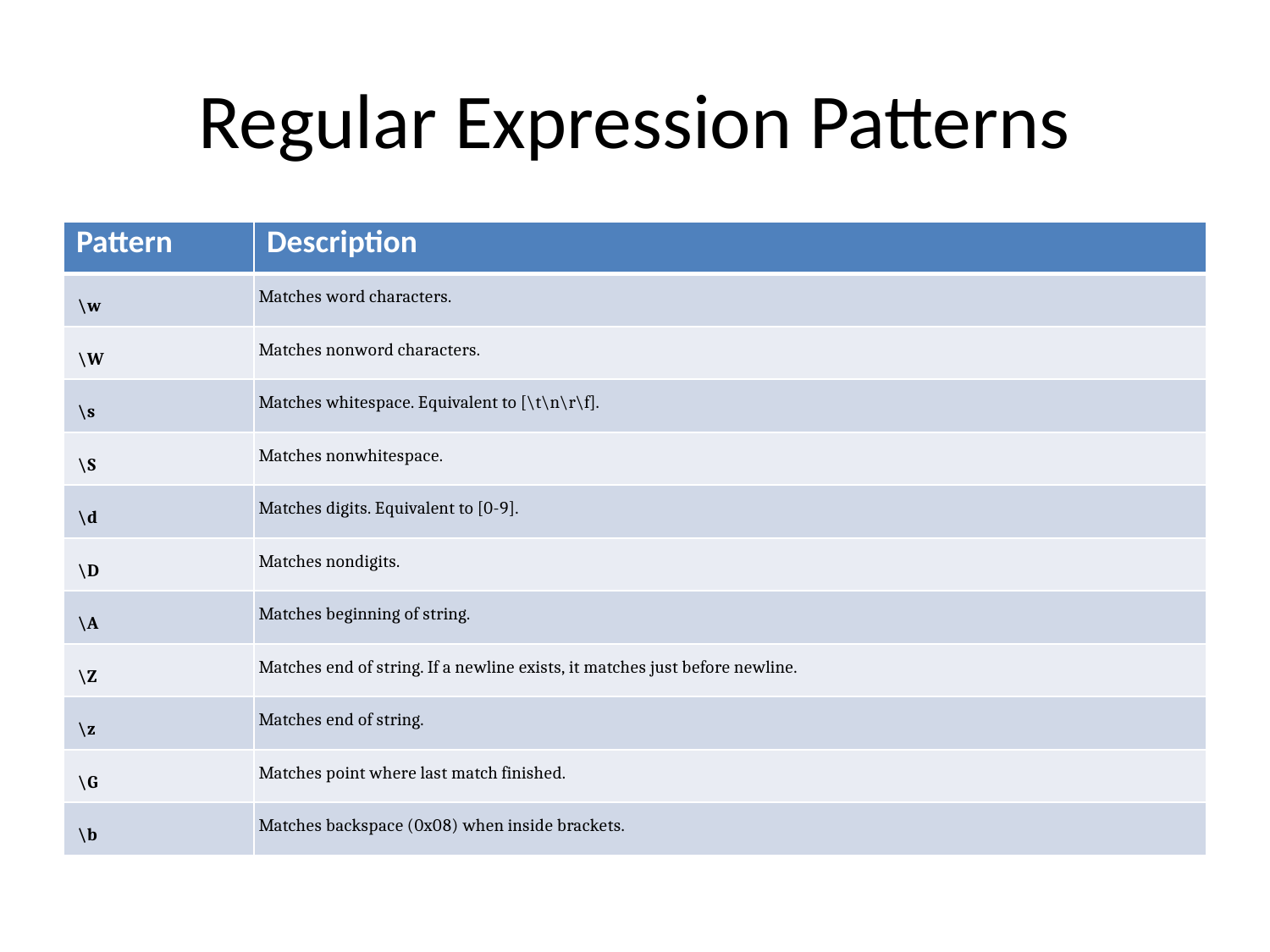

# Regular Expression Patterns
| Pattern | Description |
| --- | --- |
| \w | Matches word characters. |
| \W | Matches nonword characters. |
| \s | Matches whitespace. Equivalent to [\t\n\r\f]. |
| \S | Matches nonwhitespace. |
| \d | Matches digits. Equivalent to [0-9]. |
| \D | Matches nondigits. |
| \A | Matches beginning of string. |
| \Z | Matches end of string. If a newline exists, it matches just before newline. |
| \z | Matches end of string. |
| \G | Matches point where last match finished. |
| \b | Matches backspace (0x08) when inside brackets. |